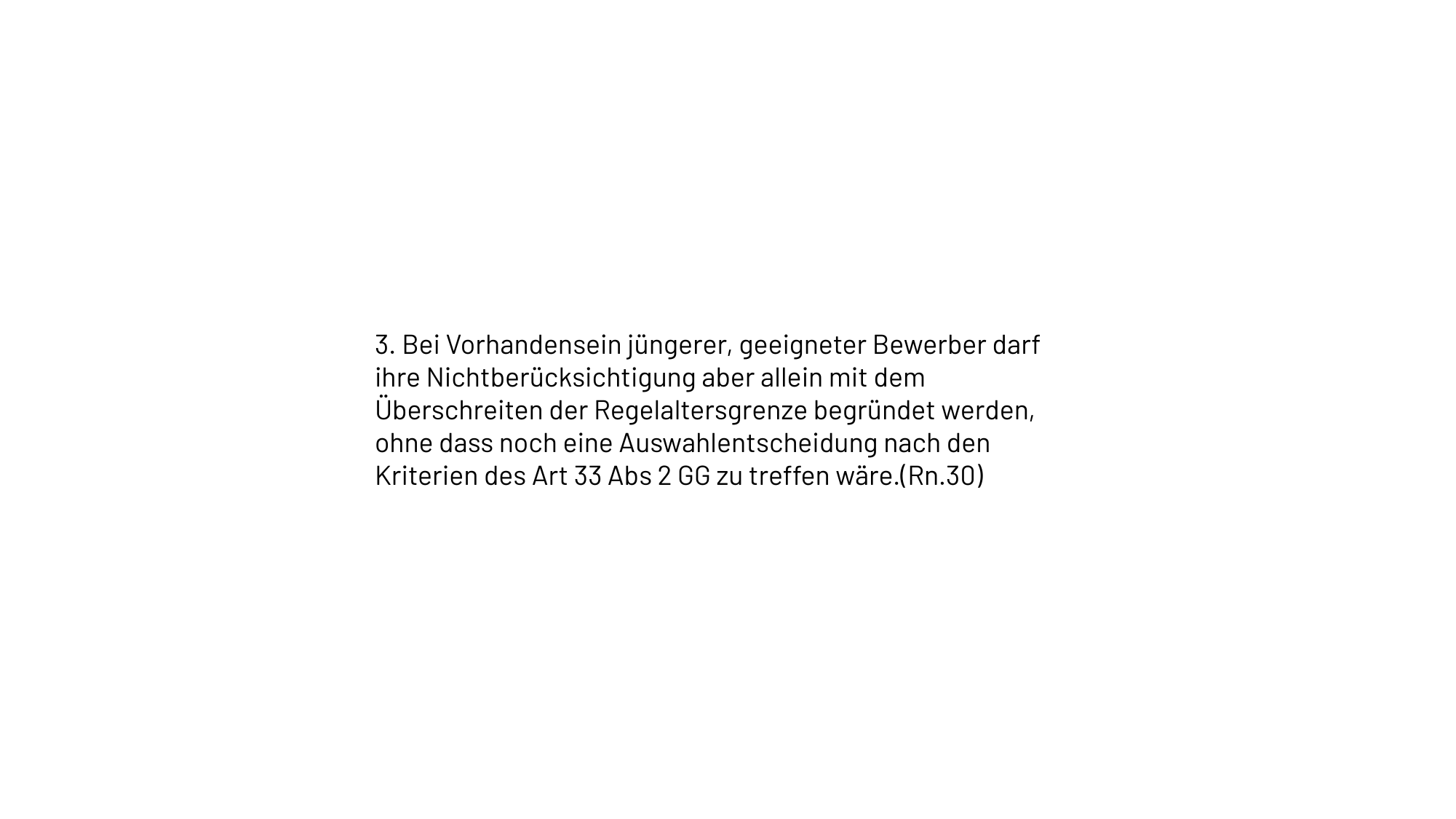

3. Bei Vorhandensein jüngerer, geeigneter Bewerber darf ihre Nichtberücksichtigung aber allein mit dem Überschreiten der Regelaltersgrenze begründet werden, ohne dass noch eine Auswahlentscheidung nach den Kriterien des Art 33 Abs 2 GG zu treffen wäre.(Rn.30)